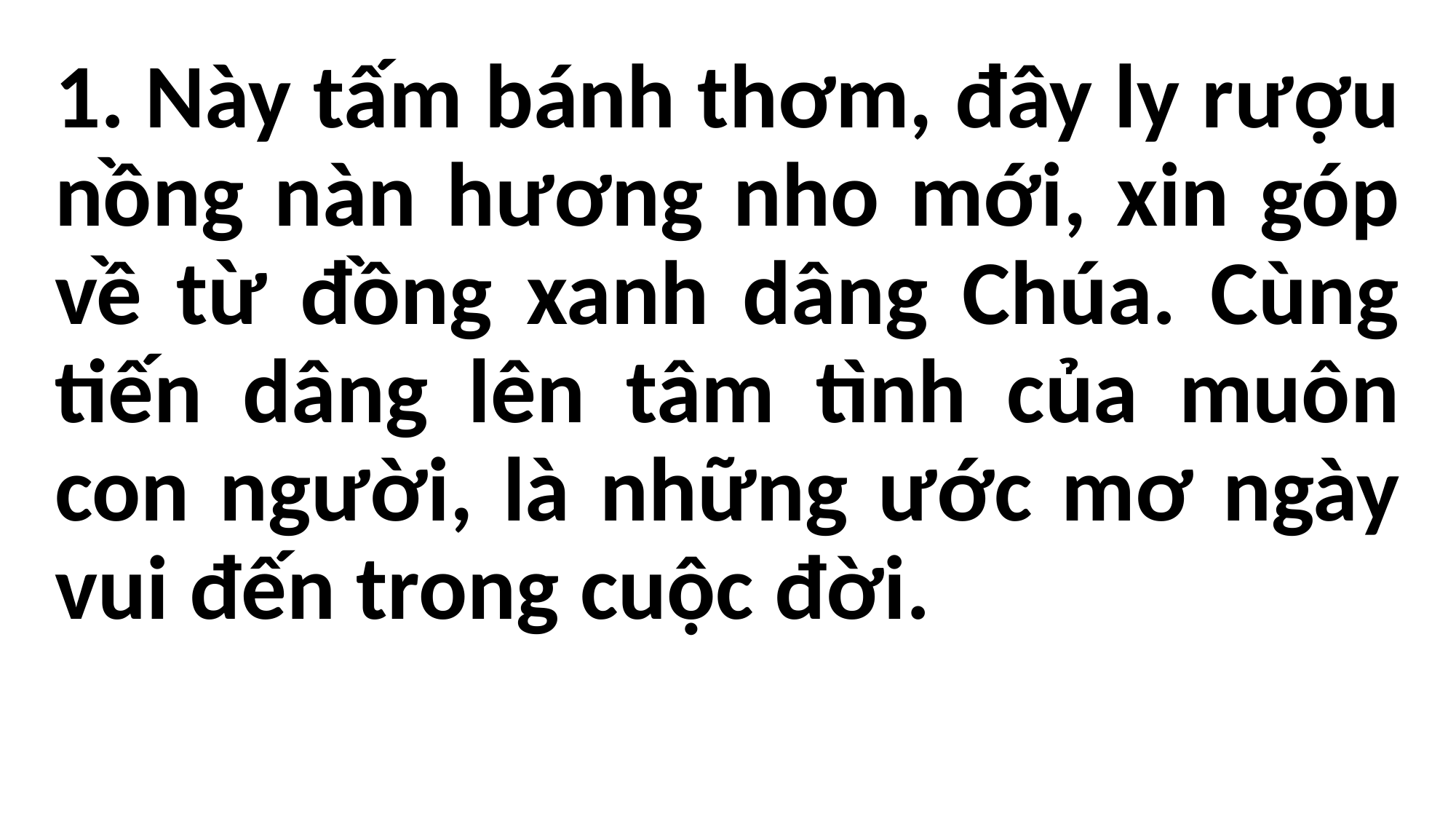

1. Này tấm bánh thơm, đây ly rượu nồng nàn hương nho mới, xin góp về từ đồng xanh dâng Chúa. Cùng tiến dâng lên tâm tình của muôn con người, là những ước mơ ngày vui đến trong cuộc đời.

#